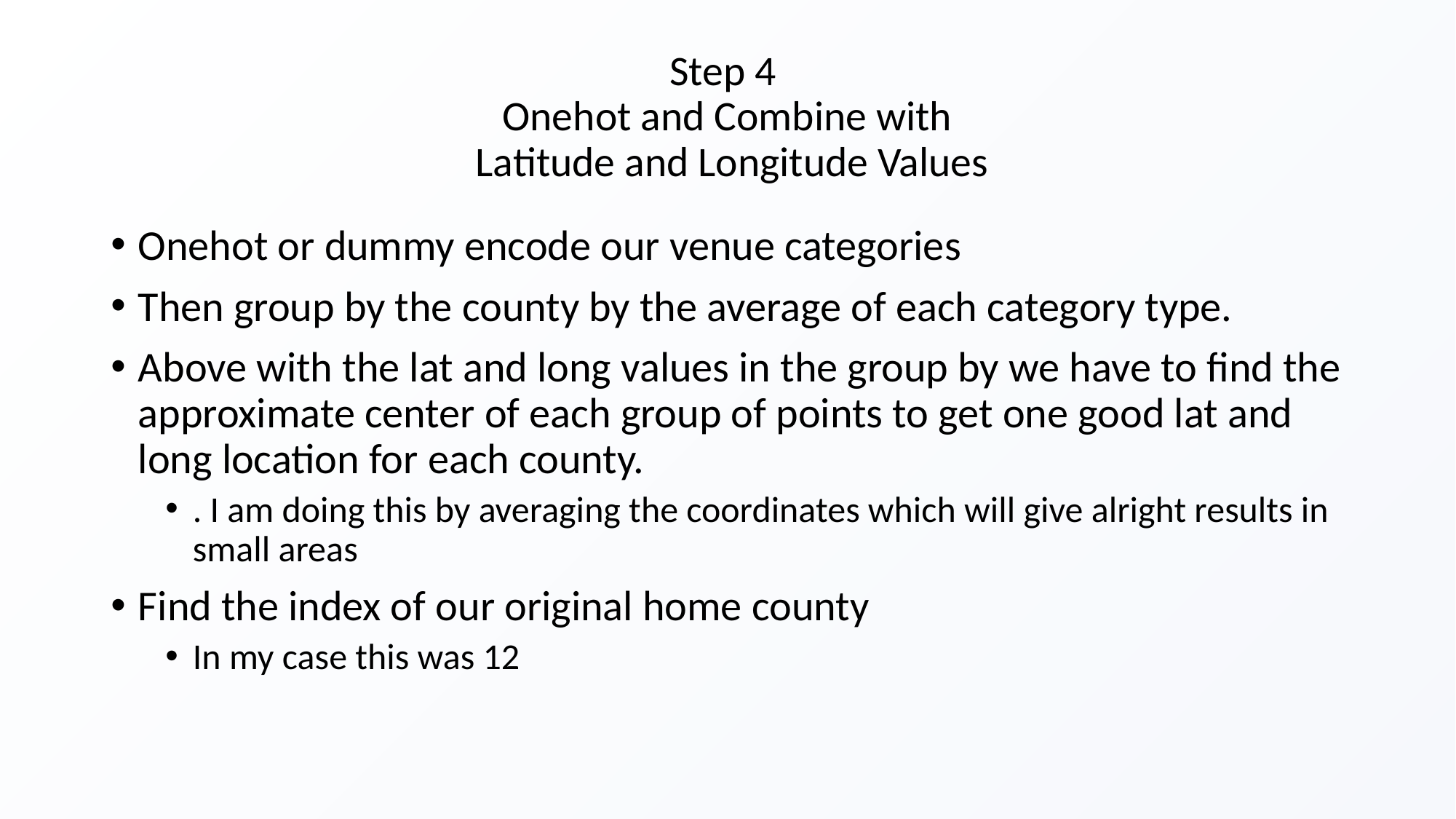

# Step 4 Onehot and Combine with Latitude and Longitude Values
Onehot or dummy encode our venue categories
Then group by the county by the average of each category type.
Above with the lat and long values in the group by we have to find the approximate center of each group of points to get one good lat and long location for each county.
. I am doing this by averaging the coordinates which will give alright results in small areas
Find the index of our original home county
In my case this was 12